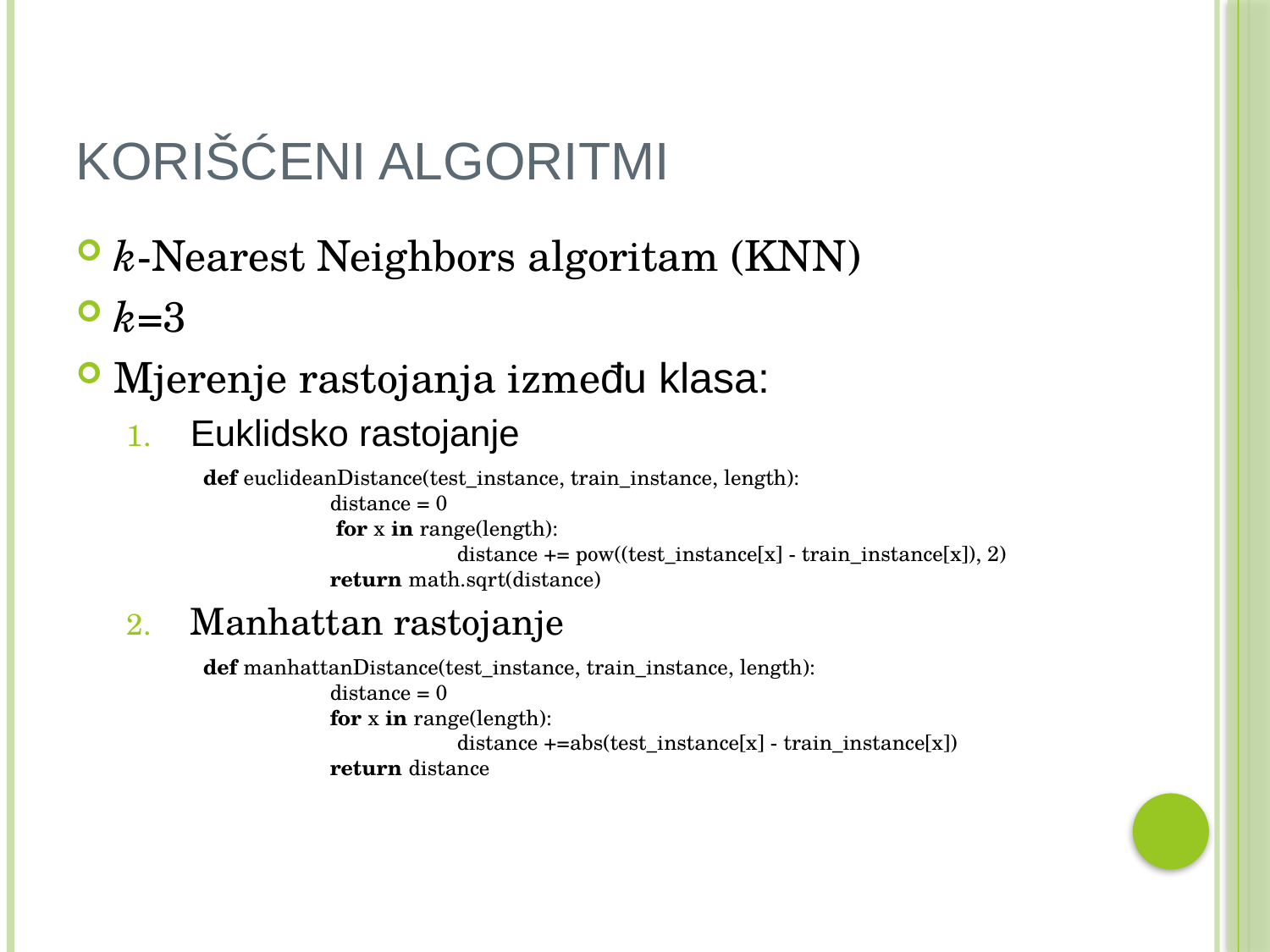

# Korišćeni algoritmi
k-Nearest Neighbors algoritam (KNN)
k=3
Mjerenje rastojanja između klasa:
Euklidsko rastojanje
	def euclideanDistance(test_instance, train_instance, length):
    		distance = 0
   		 for x in range(length):
        			distance += pow((test_instance[x] - train_instance[x]), 2)
    		return math.sqrt(distance)
Manhattan rastojanje
	def manhattanDistance(test_instance, train_instance, length):
   		distance = 0
    		for x in range(length):
        			distance +=abs(test_instance[x] - train_instance[x])
   	 	return distance